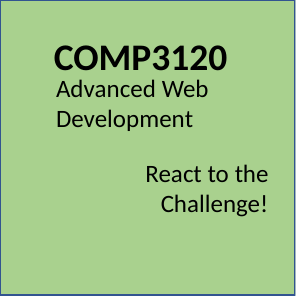

COMP3120
Advanced Web
Development
React to the
Challenge!